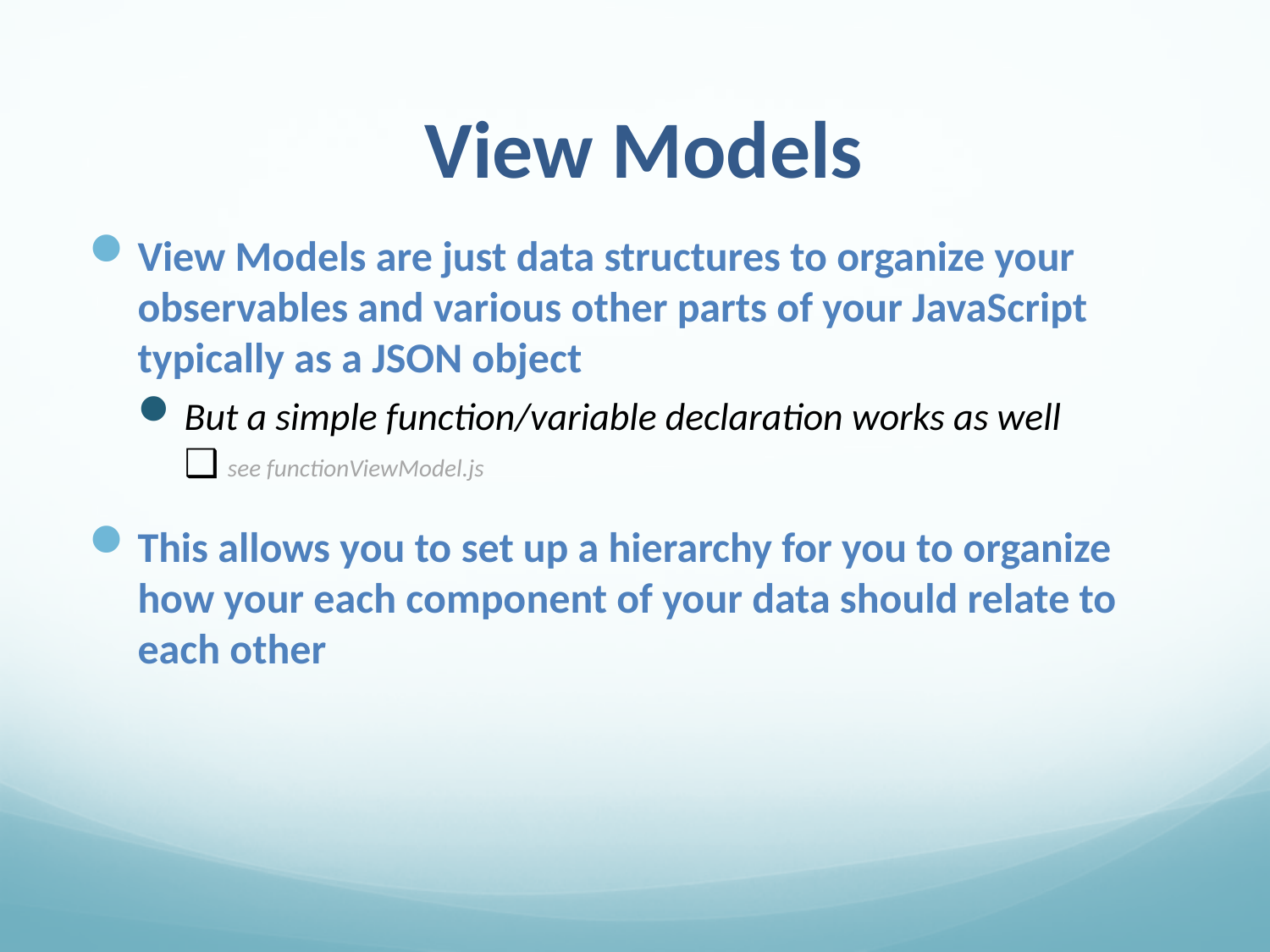

# View Models
View Models are just data structures to organize your observables and various other parts of your JavaScript typically as a JSON object
But a simple function/variable declaration works as well
❑ see functionViewModel.js
This allows you to set up a hierarchy for you to organize how your each component of your data should relate to each other